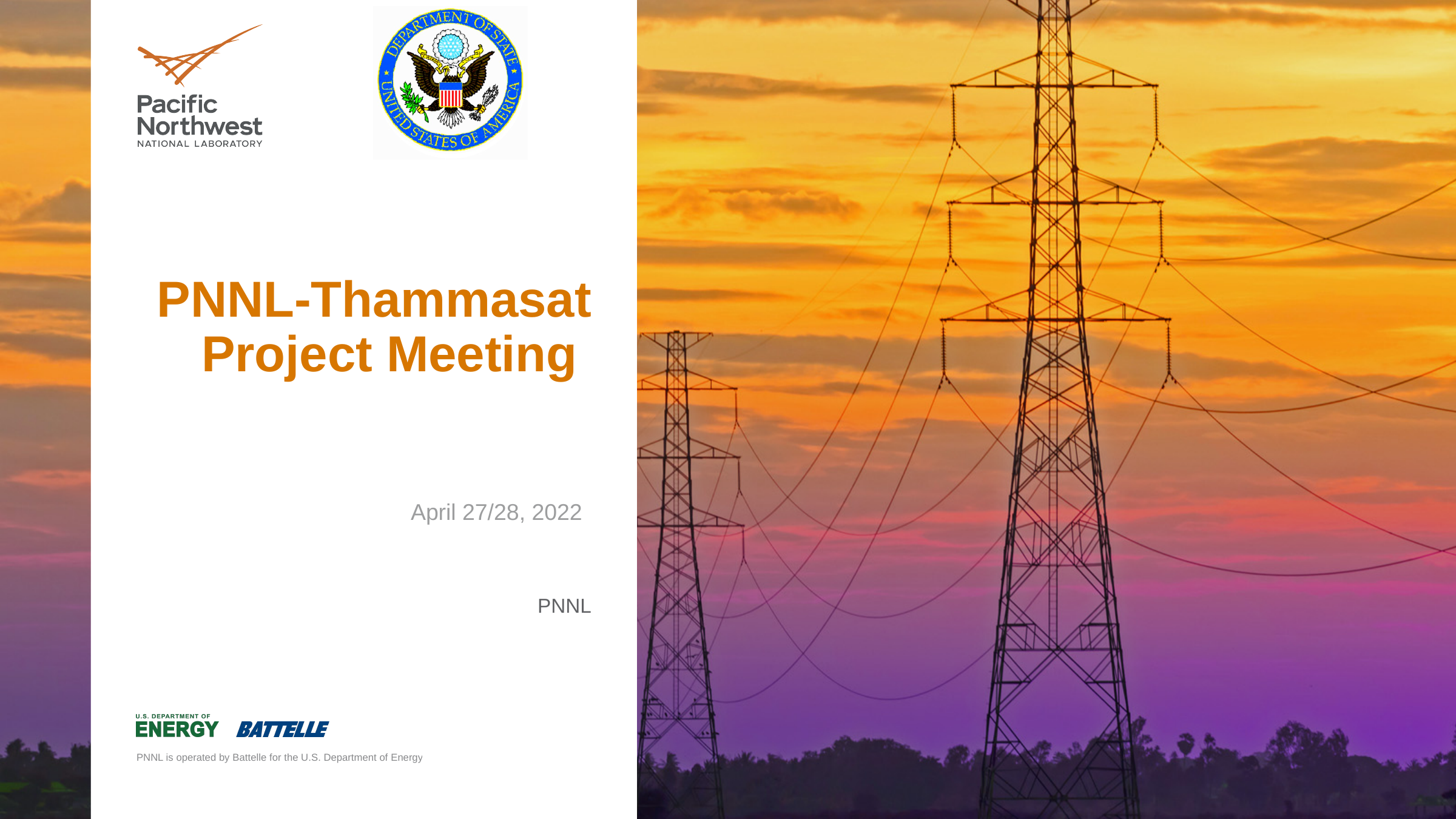

# PNNL-Thammasat Project Meeting
April 27/28, 2022
PNNL